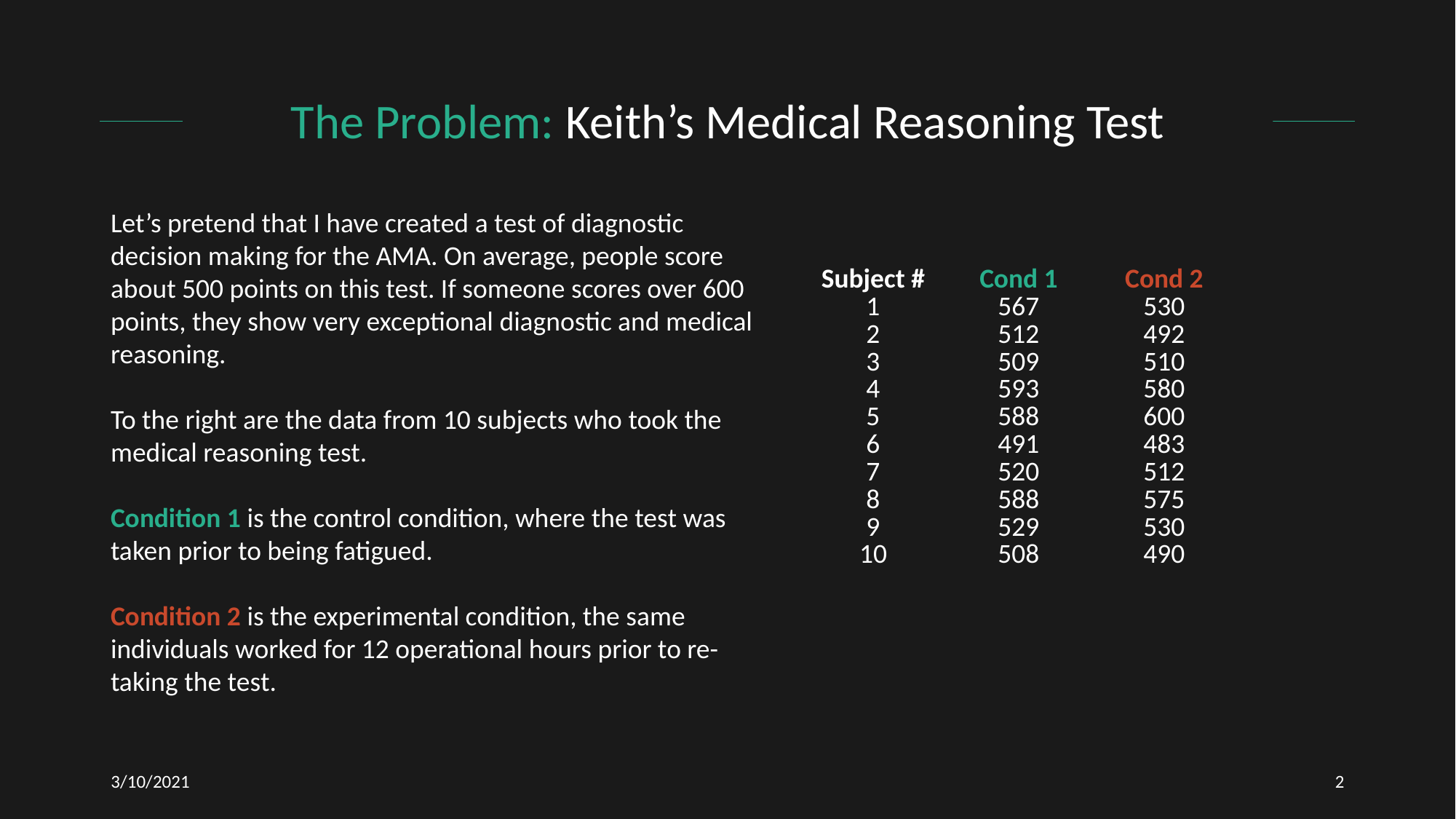

# The Problem: Keith’s Medical Reasoning Test
Let’s pretend that I have created a test of diagnostic decision making for the AMA. On average, people score about 500 points on this test. If someone scores over 600 points, they show very exceptional diagnostic and medical reasoning.

To the right are the data from 10 subjects who took the medical reasoning test.

Condition 1 is the control condition, where the test was taken prior to being fatigued.

Condition 2 is the experimental condition, the same individuals worked for 12 operational hours prior to re-taking the test.
| Subject # | Cond 1 | Cond 2 |
| --- | --- | --- |
| 1 | 567 | 530 |
| 2 | 512 | 492 |
| 3 | 509 | 510 |
| 4 | 593 | 580 |
| 5 | 588 | 600 |
| 6 | 491 | 483 |
| 7 | 520 | 512 |
| 8 | 588 | 575 |
| 9 | 529 | 530 |
| 10 | 508 | 490 |
3/10/2021
2